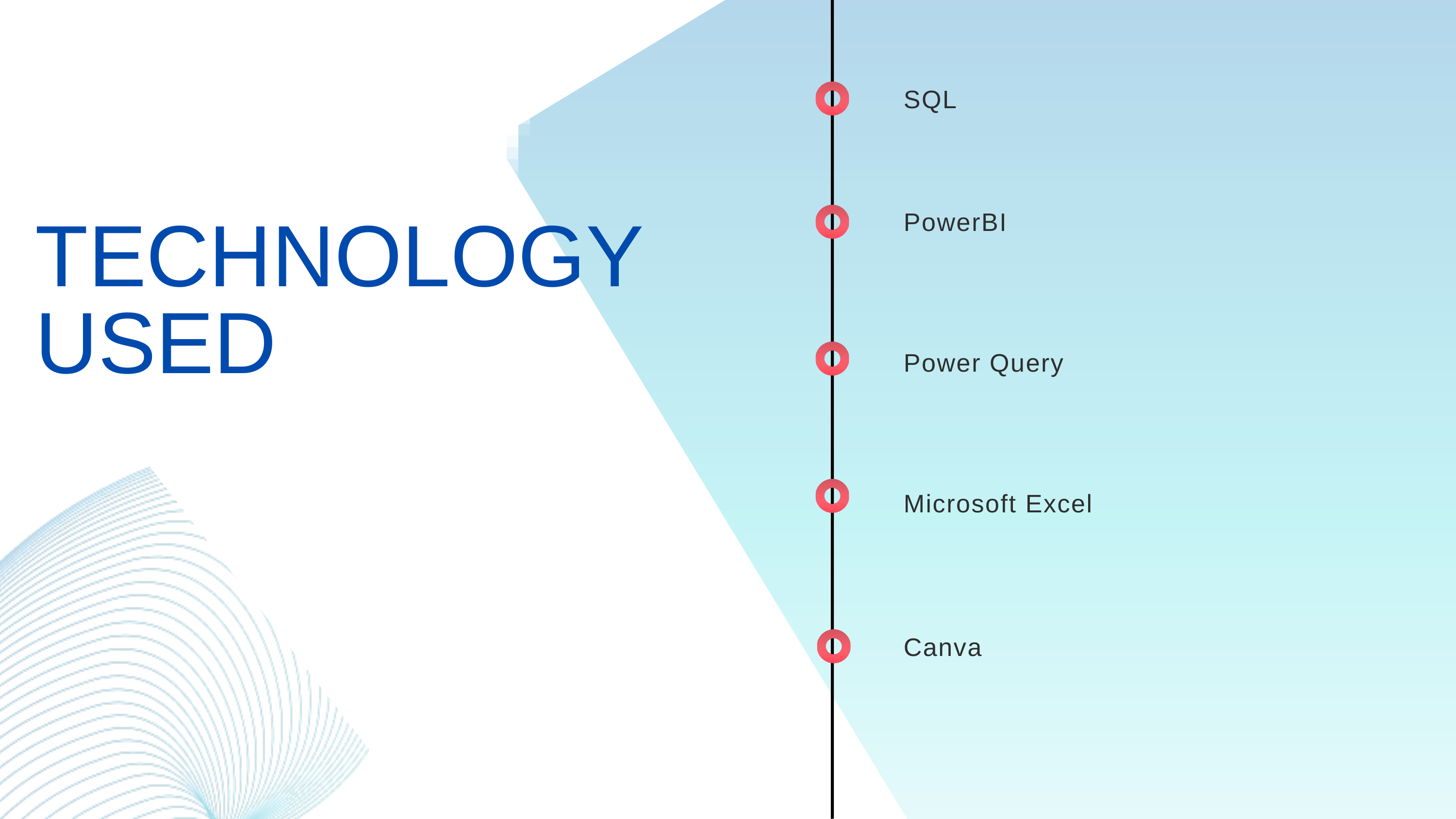

SQL

PowerBI

TECHNOLOGY USED
Power Query

Microsoft Excel

Canva